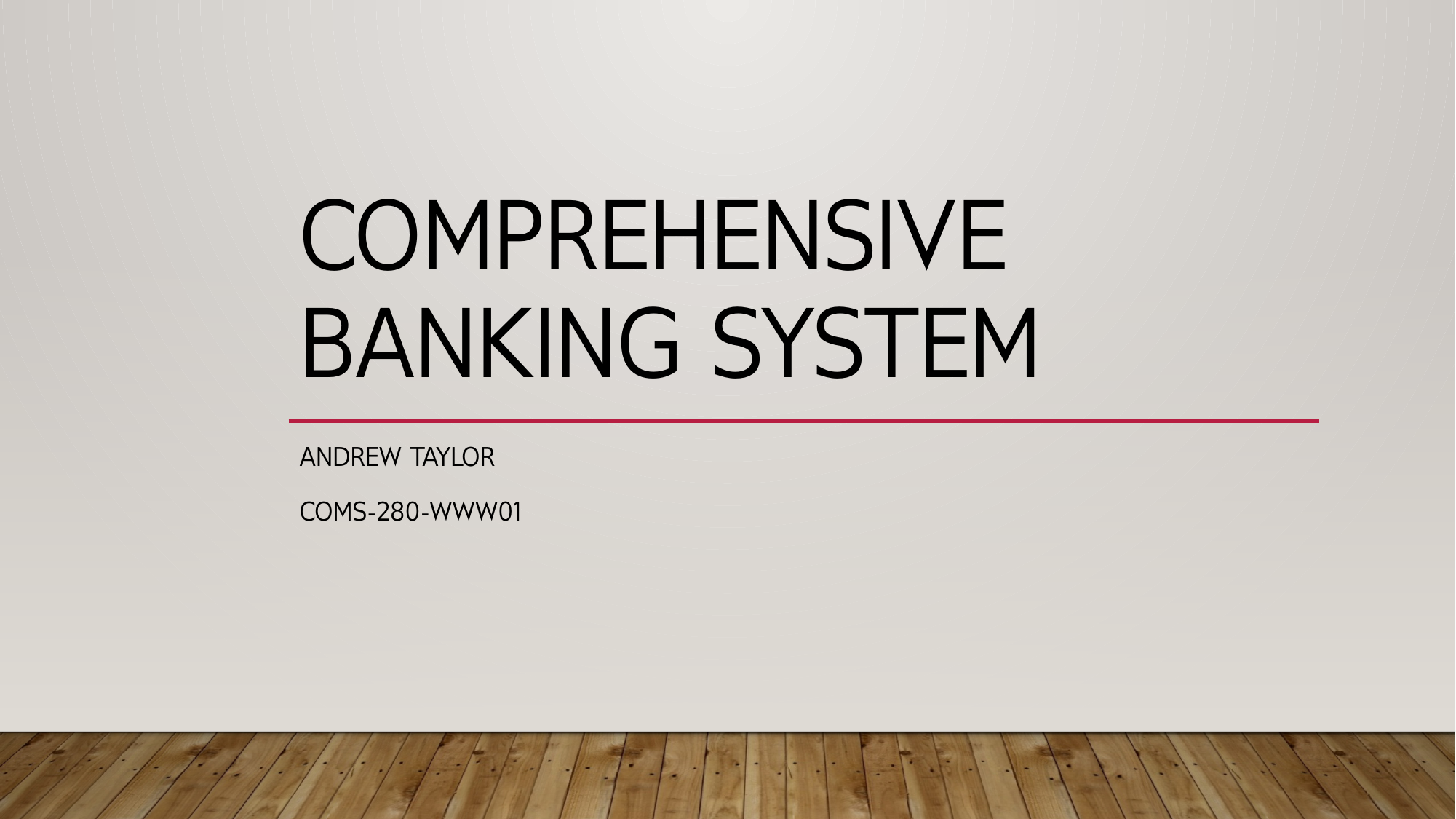

# Comprehensive Banking System
Andrew Taylor
COMS-280-WWW01